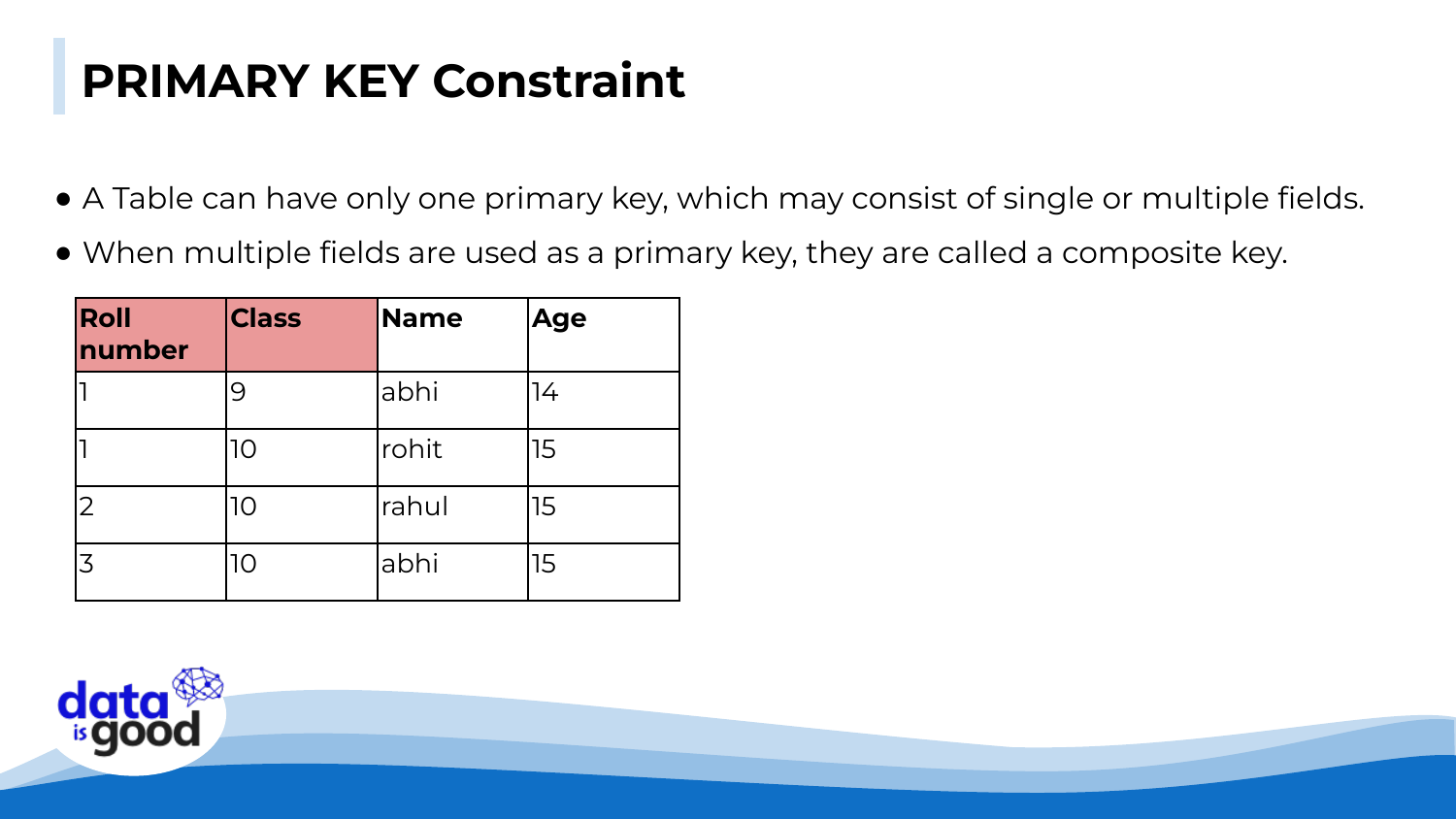

PRIMARY KEY Constraint
A Table can have only one primary key, which may consist of single or multiple fields.
When multiple fields are used as a primary key, they are called a composite key.

| Roll number | Class | Name | Age |
| --- | --- | --- | --- |
| 1 | 9 | abhi | 14 |
| 1 | 10 | rohit | 15 |
| 2 | 10 | rahul | 15 |
| 3 | 10 | abhi | 15 |